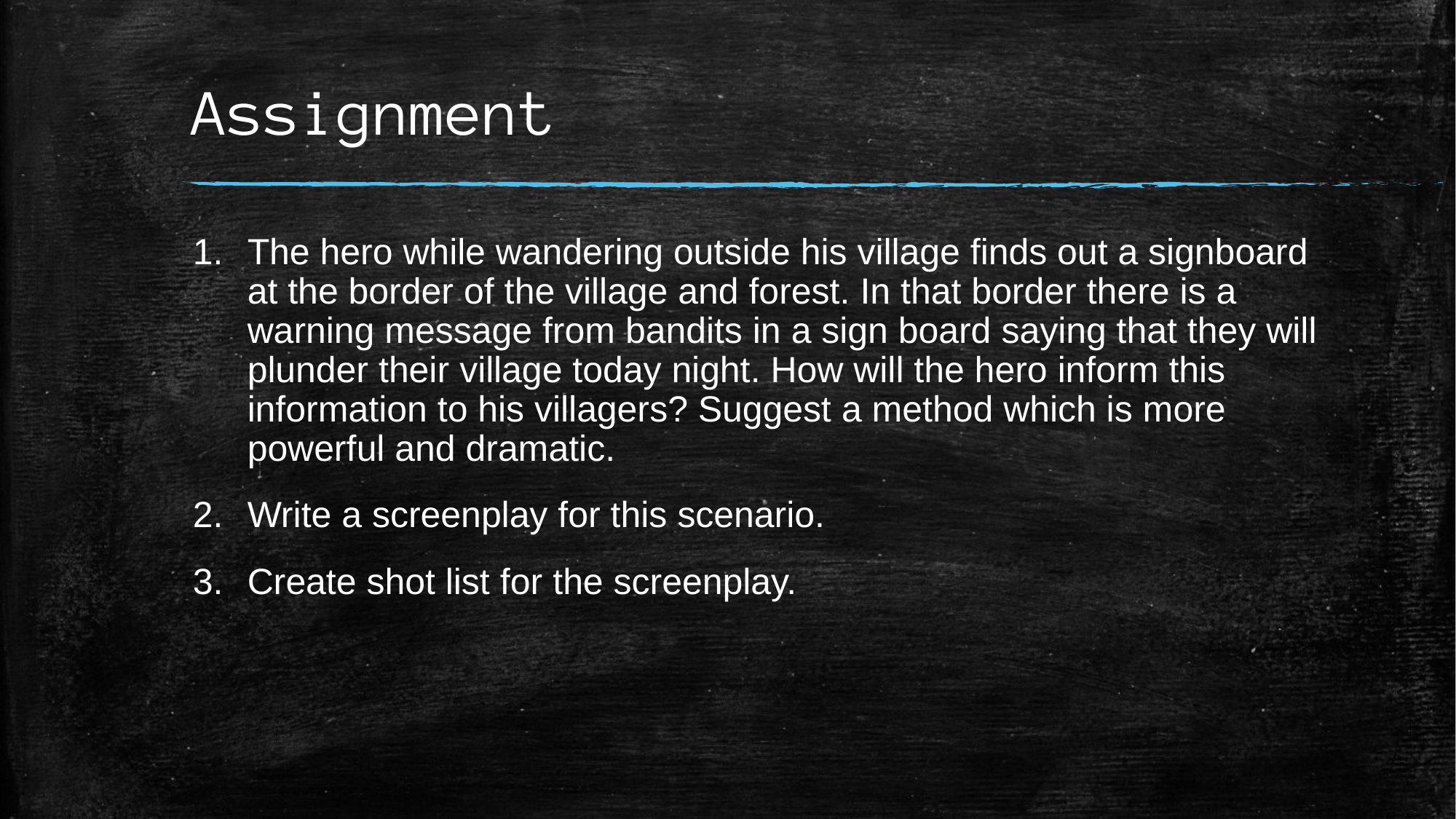

# Assignment
The hero while wandering outside his village finds out a signboard at the border of the village and forest. In that border there is a warning message from bandits in a sign board saying that they will plunder their village today night. How will the hero inform this information to his villagers? Suggest a method which is more powerful and dramatic.
Write a screenplay for this scenario.
Create shot list for the screenplay.